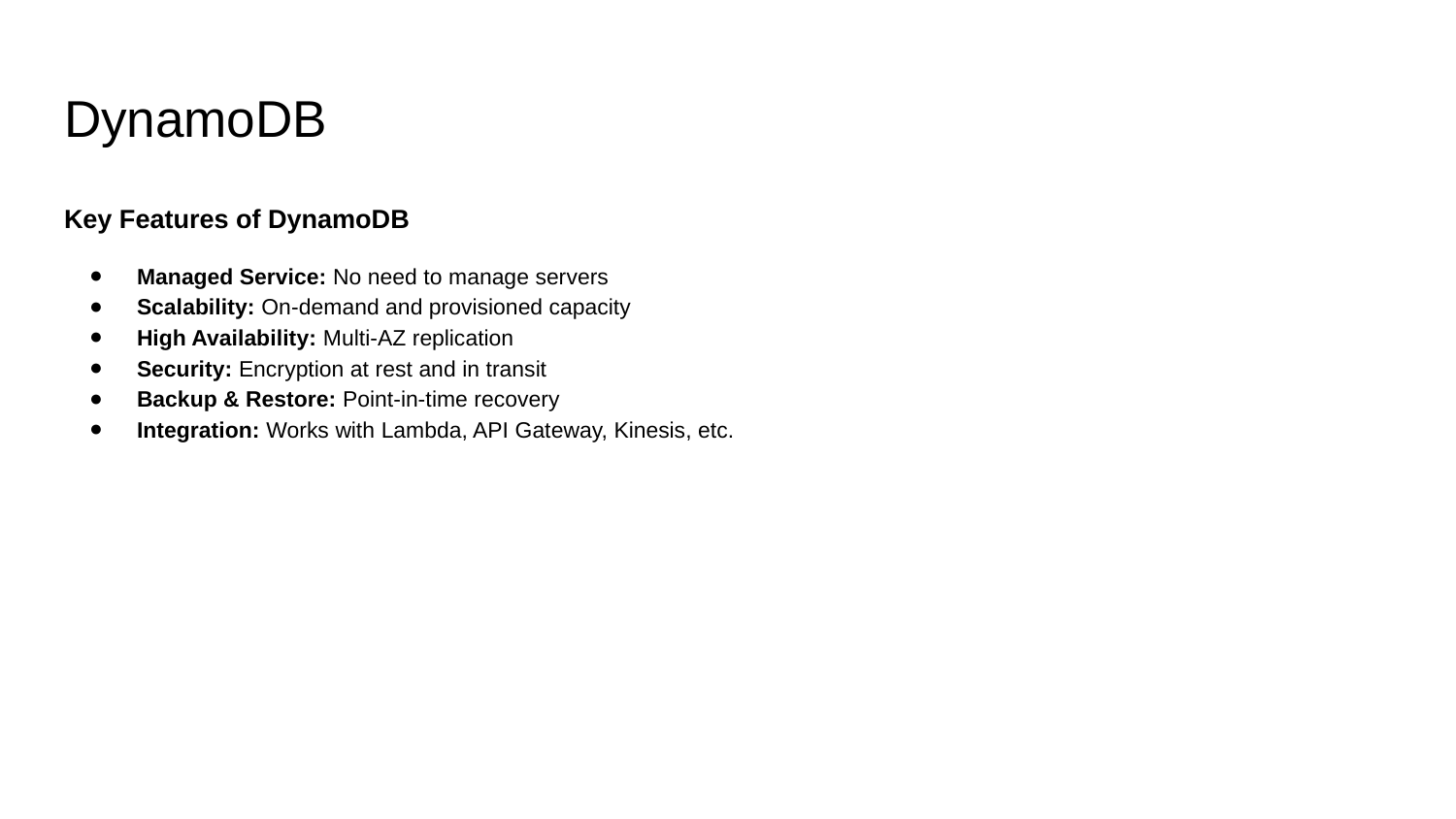

# DynamoDB
Key Features of DynamoDB
Managed Service: No need to manage servers
Scalability: On-demand and provisioned capacity
High Availability: Multi-AZ replication
Security: Encryption at rest and in transit
Backup & Restore: Point-in-time recovery
Integration: Works with Lambda, API Gateway, Kinesis, etc.